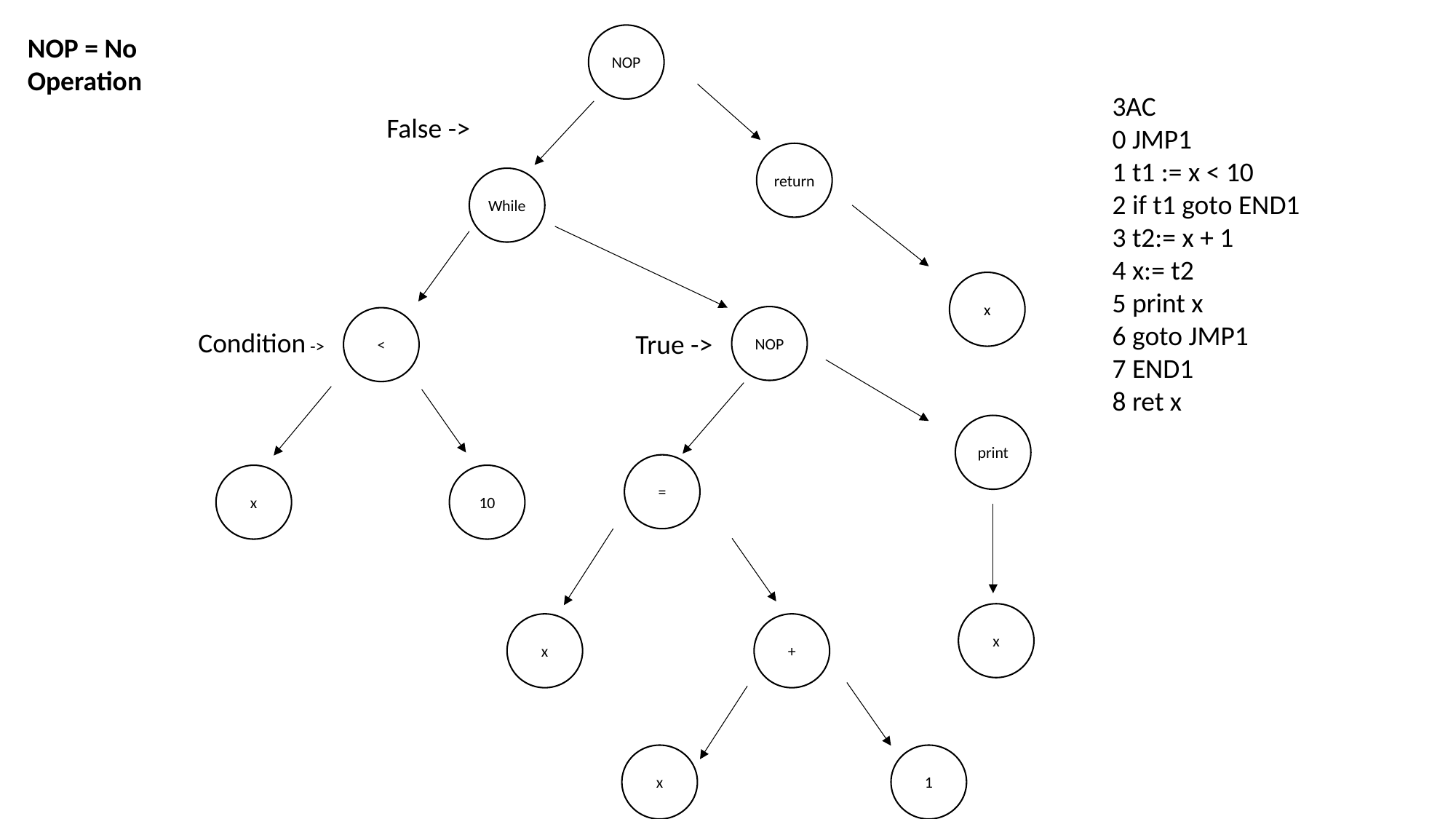

NOP = No Operation

NOP
3AC
0 JMP1
1 t1 := x < 10
2 if t1 goto END1
3 t2:= x + 1
4 x:= t2
5 print x
6 goto JMP1
7 END1
8 ret x

False ->

return

While

x

NOP

<
Condition ->
True ->

print

=

10

x

x

x

+

x

1